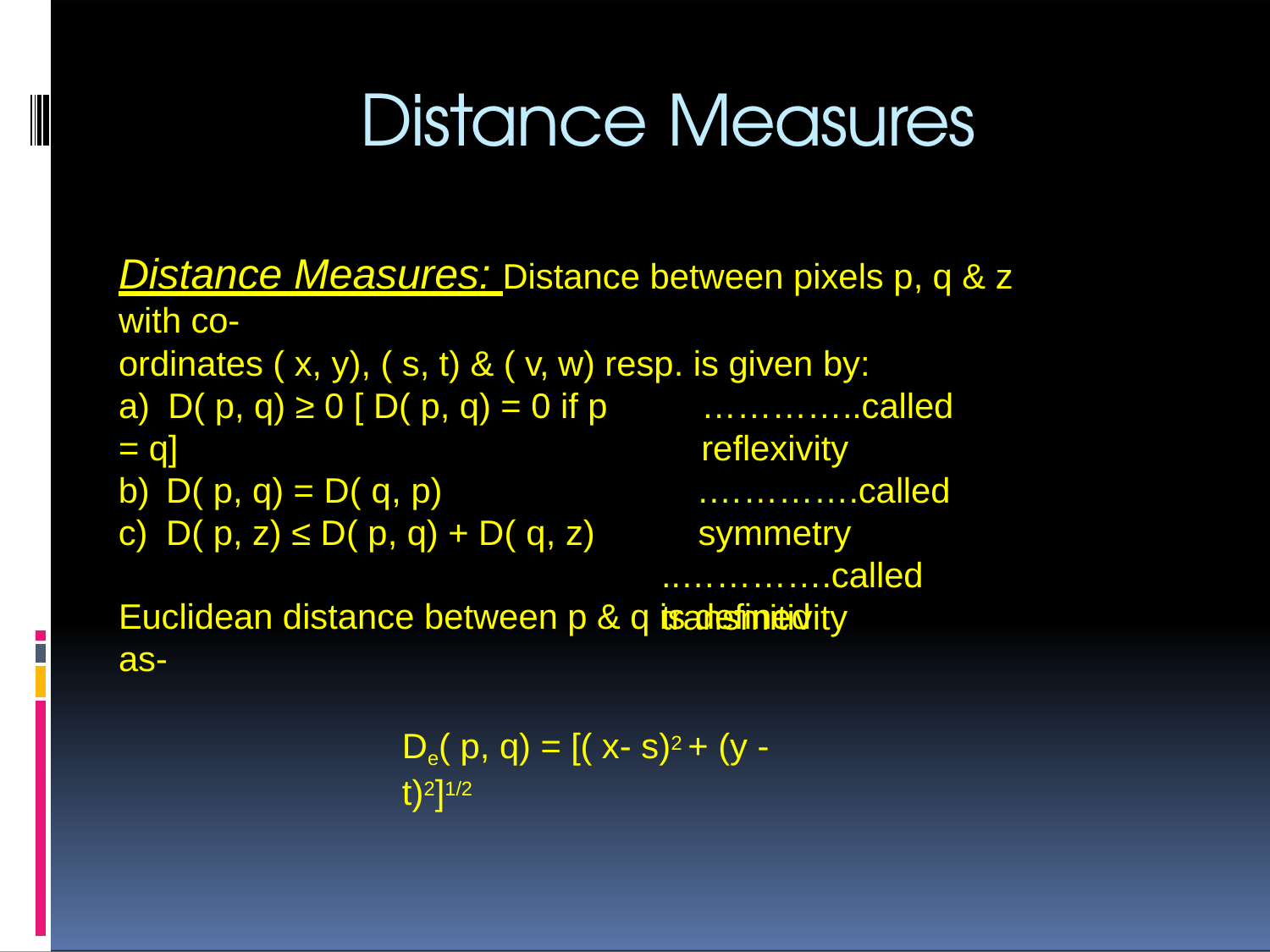

# Distance Measures

Distance Measures: Distance between pixels p, q & z with co-
ordinates ( x, y), ( s, t) & ( v, w) resp. is given by:
a)	D( p, q) ≥ 0 [ D( p, q) = 0 if p = q]
D( p, q) = D( q, p)
D( p, z) ≤ D( p, q) + D( q, z)
…………..called reflexivity
.………….called symmetry
..………….called transmitivity
Euclidean distance between p & q is defined as-

De( p, q) = [( x- s)2 + (y - t)2]1/2